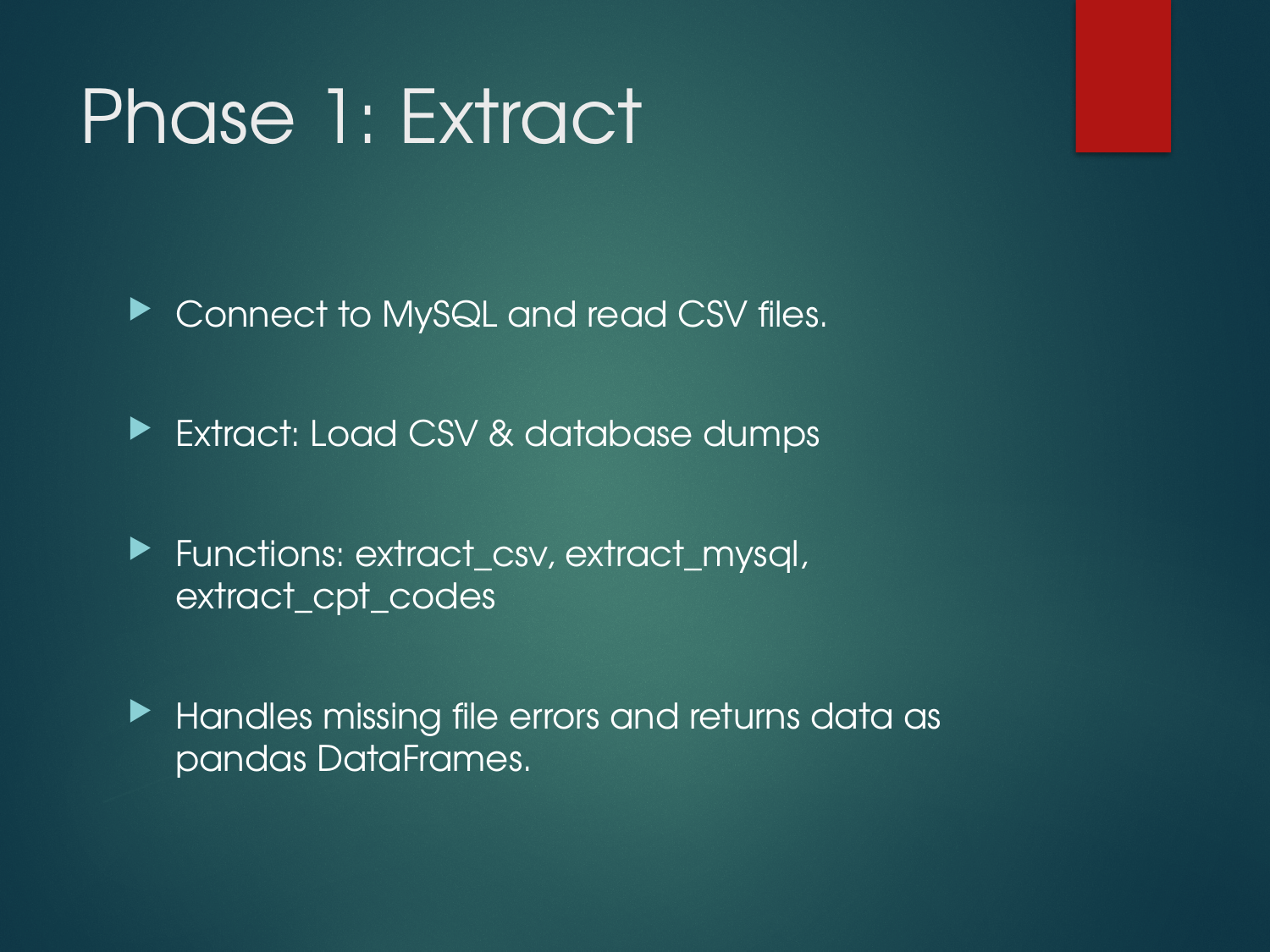

# Phase 1: Extract
Connect to MySQL and read CSV files.

Extract: Load CSV & database dumps

Functions: extract_csv, extract_mysql, extract_cpt_codes

Handles missing file errors and returns data as pandas DataFrames.